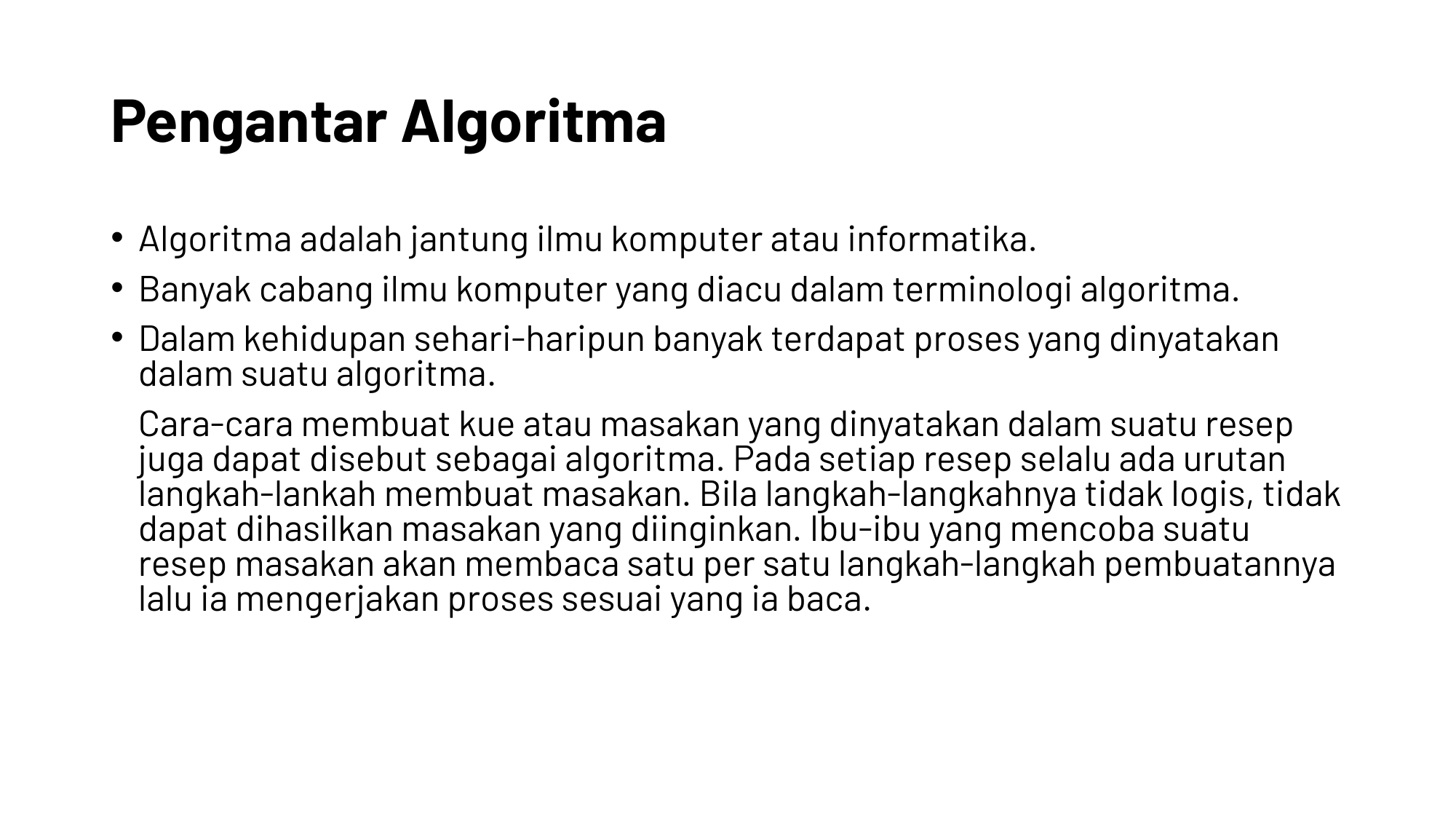

# Pengantar Algoritma
Algoritma adalah jantung ilmu komputer atau informatika.
Banyak cabang ilmu komputer yang diacu dalam terminologi algoritma.
Dalam kehidupan sehari-haripun banyak terdapat proses yang dinyatakan dalam suatu algoritma.
	Cara-cara membuat kue atau masakan yang dinyatakan dalam suatu resep juga dapat disebut sebagai algoritma. Pada setiap resep selalu ada urutan langkah-lankah membuat masakan. Bila langkah-langkahnya tidak logis, tidak dapat dihasilkan masakan yang diinginkan. Ibu-ibu yang mencoba suatu resep masakan akan membaca satu per satu langkah-langkah pembuatannya lalu ia mengerjakan proses sesuai yang ia baca.